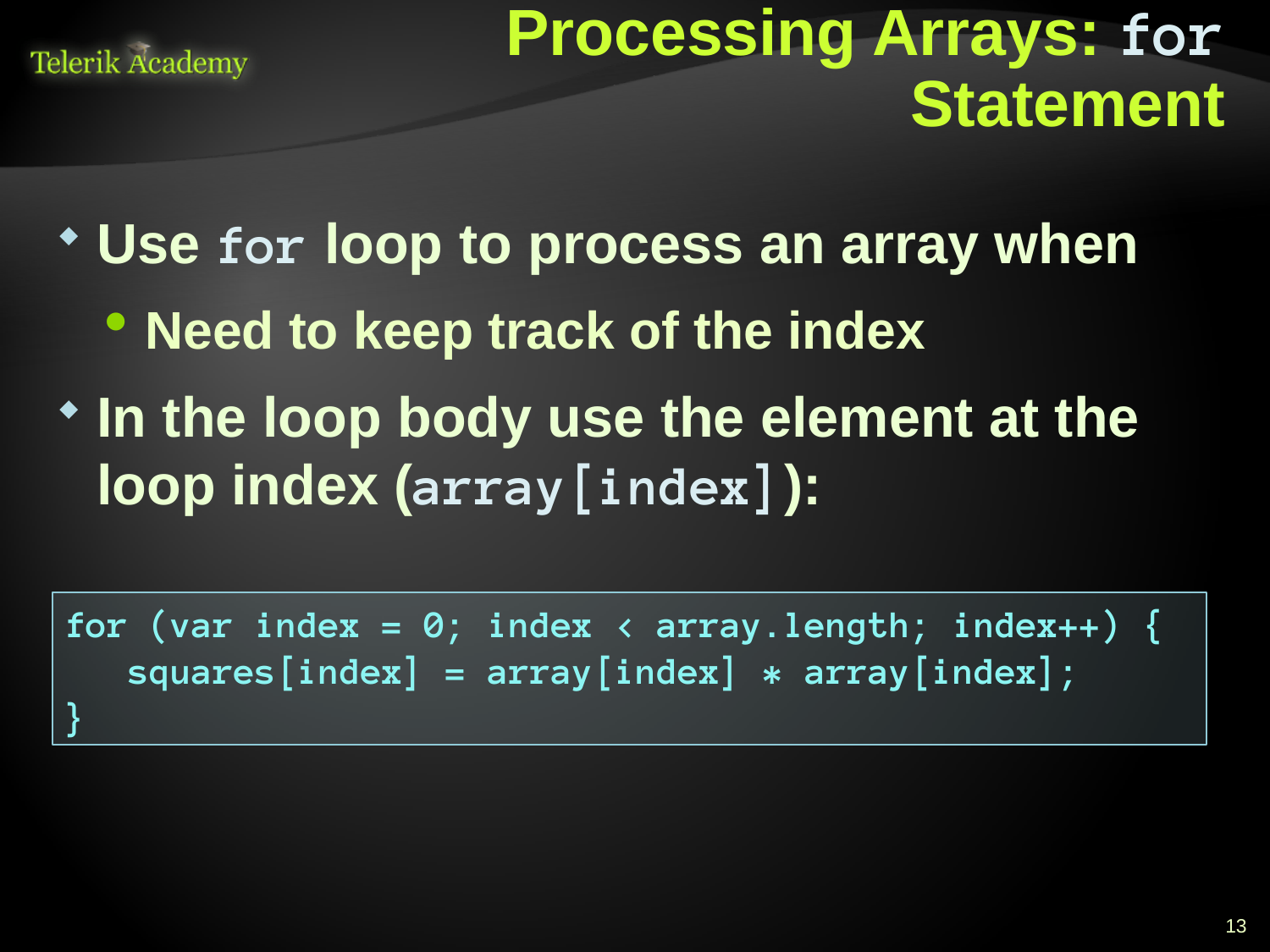

# Processing Arrays: for Statement
Use for loop to process an array when
Need to keep track of the index
In the loop body use the element at the loop index (array[index]):
for (var index = 0; index < array.length; index++) {
   squares[index] = array[index] * array[index];
}
13